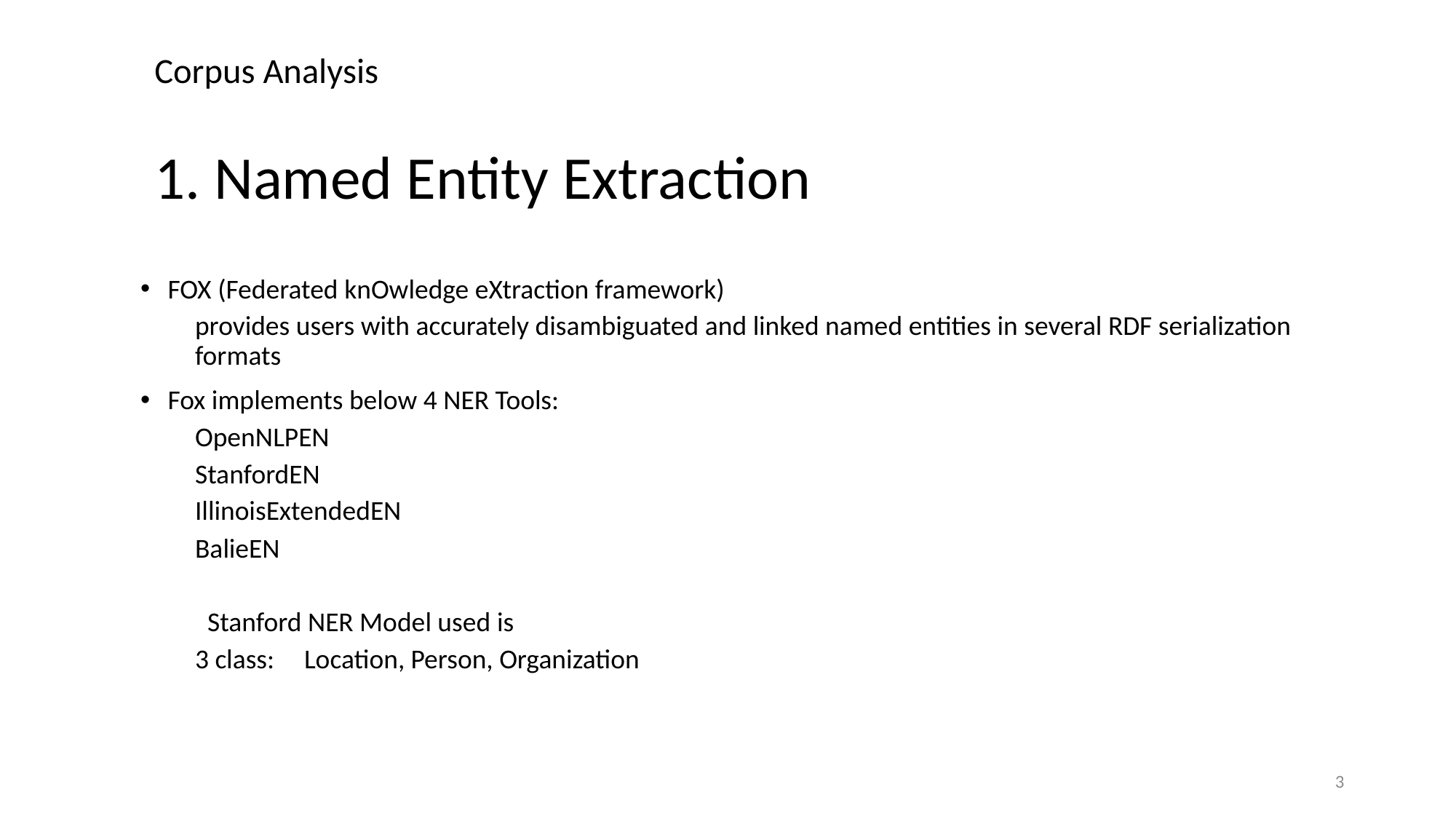

# Corpus Analysis
1. Named Entity Extraction
FOX (Federated knOwledge eXtraction framework)
provides users with accurately disambiguated and linked named entities in several RDF serialization formats
Fox implements below 4 NER Tools:
OpenNLPEN
StanfordEN
IllinoisExtendedEN
BalieEN

  Stanford NER Model used is
3 class:	Location, Person, Organization
3